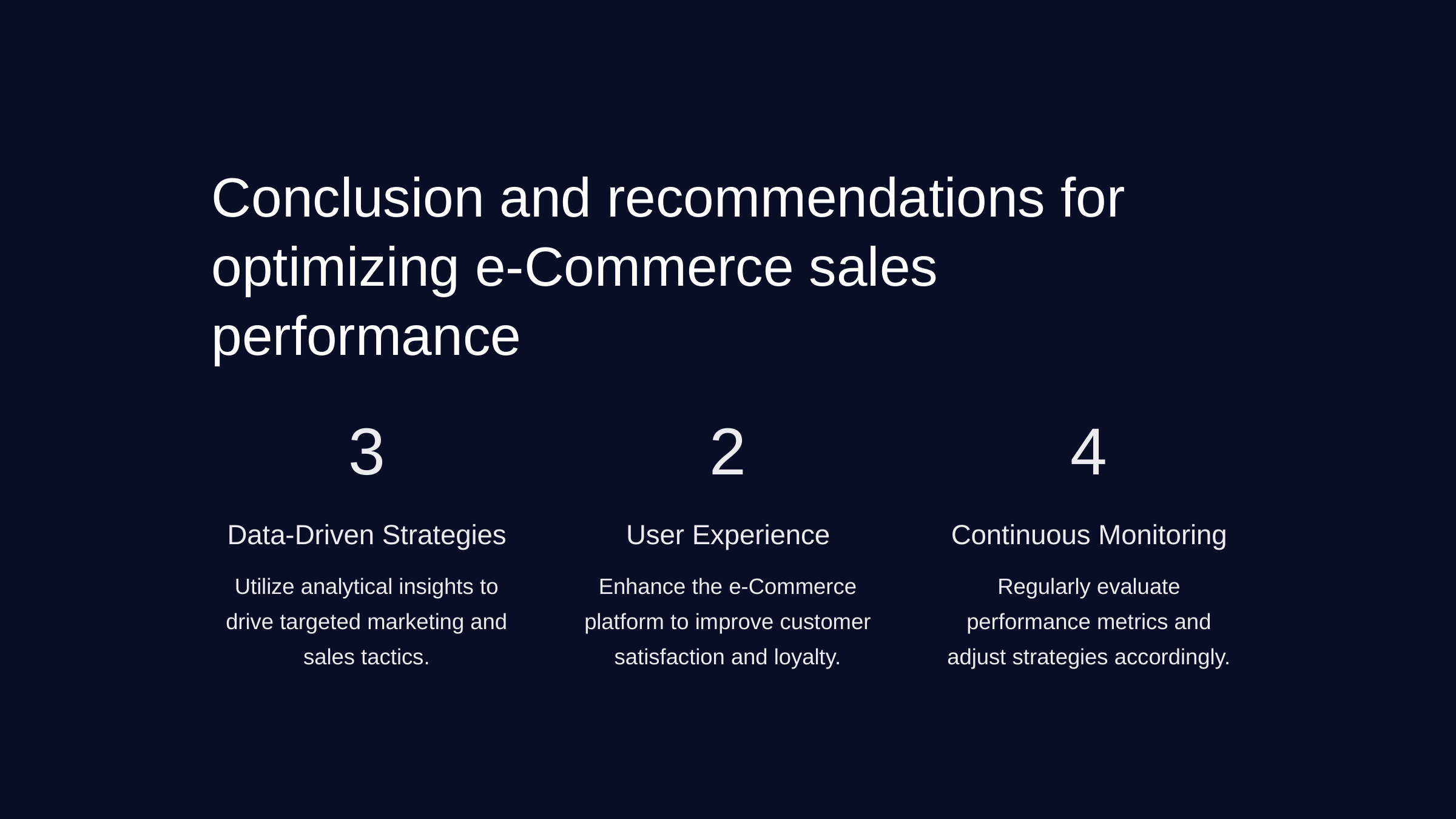

Conclusion and recommendations for optimizing e-Commerce sales performance
3
2
4
Data-Driven Strategies
User Experience
Continuous Monitoring
Utilize analytical insights to drive targeted marketing and sales tactics.
Enhance the e-Commerce platform to improve customer satisfaction and loyalty.
Regularly evaluate performance metrics and adjust strategies accordingly.